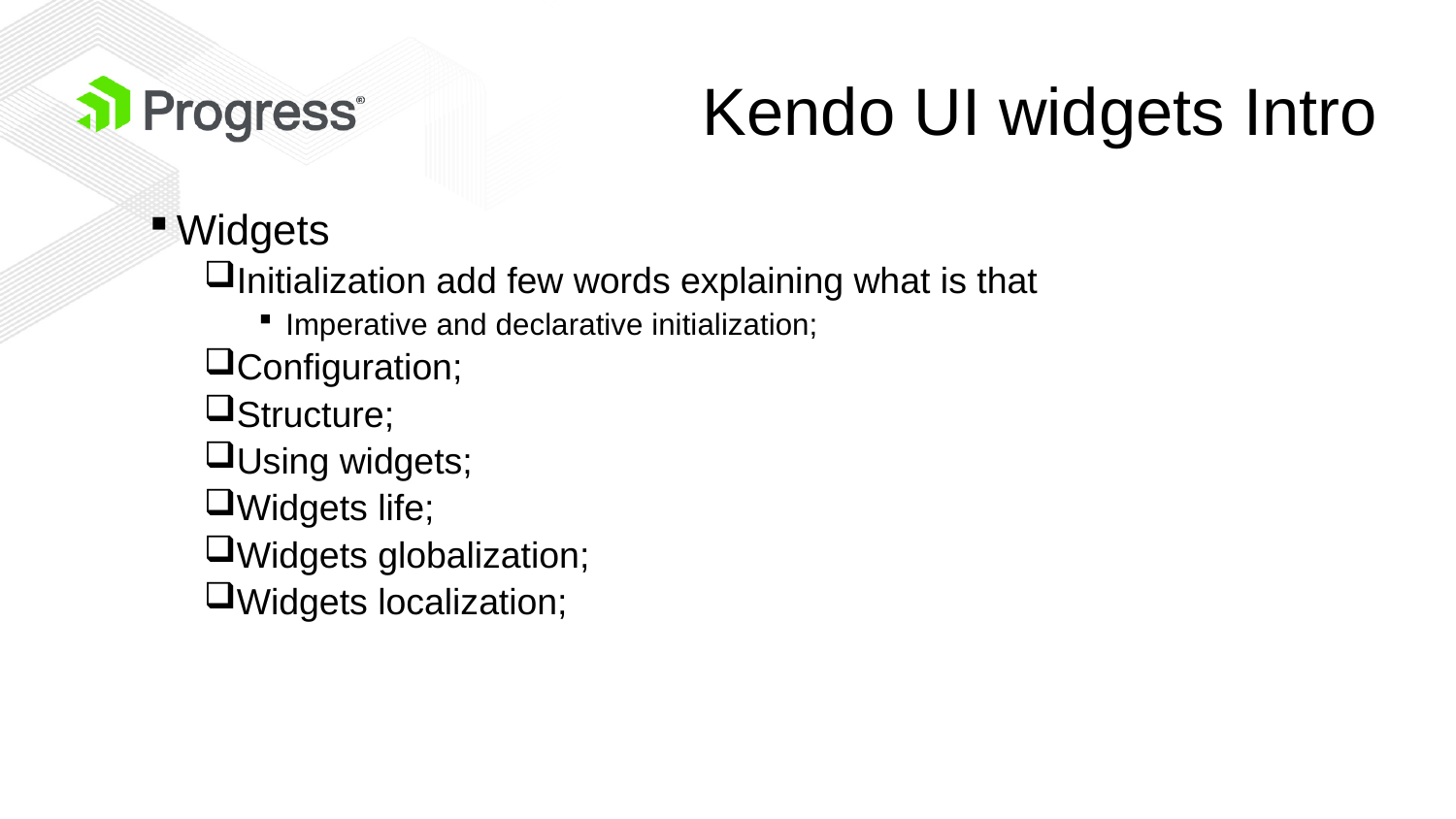

# Kendo UI widgets Intro
Widgets
Initialization add few words explaining what is that
Imperative and declarative initialization;
Configuration;
Structure;
Using widgets;
Widgets life;
Widgets globalization;
Widgets localization;